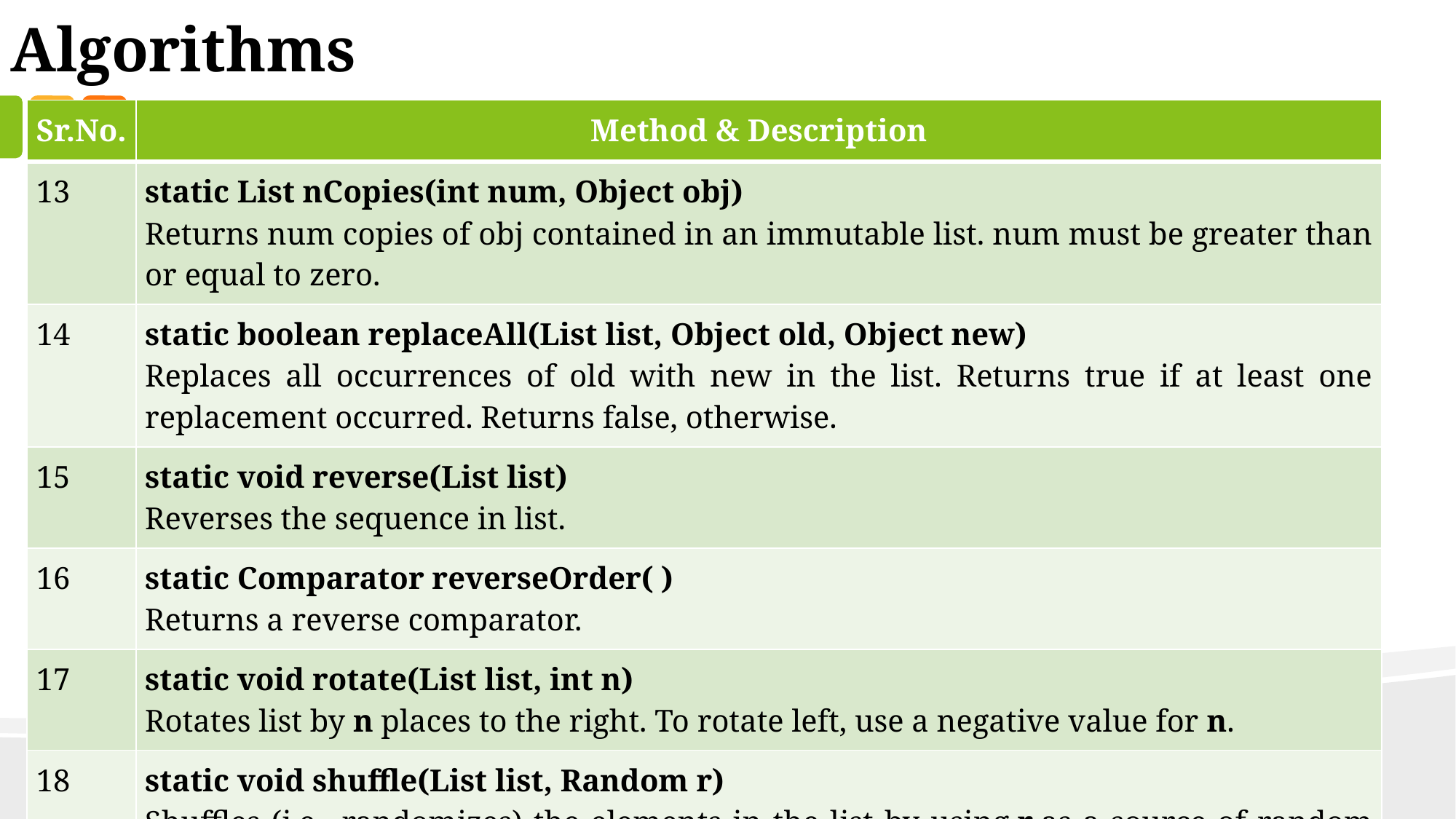

Algorithms
| Sr.No. | Method & Description |
| --- | --- |
| 13 | static List nCopies(int num, Object obj) Returns num copies of obj contained in an immutable list. num must be greater than or equal to zero. |
| 14 | static boolean replaceAll(List list, Object old, Object new) Replaces all occurrences of old with new in the list. Returns true if at least one replacement occurred. Returns false, otherwise. |
| 15 | static void reverse(List list) Reverses the sequence in list. |
| 16 | static Comparator reverseOrder( ) Returns a reverse comparator. |
| 17 | static void rotate(List list, int n) Rotates list by n places to the right. To rotate left, use a negative value for n. |
| 18 | static void shuffle(List list, Random r) Shuffles (i.e., randomizes) the elements in the list by using r as a source of random numbers. |